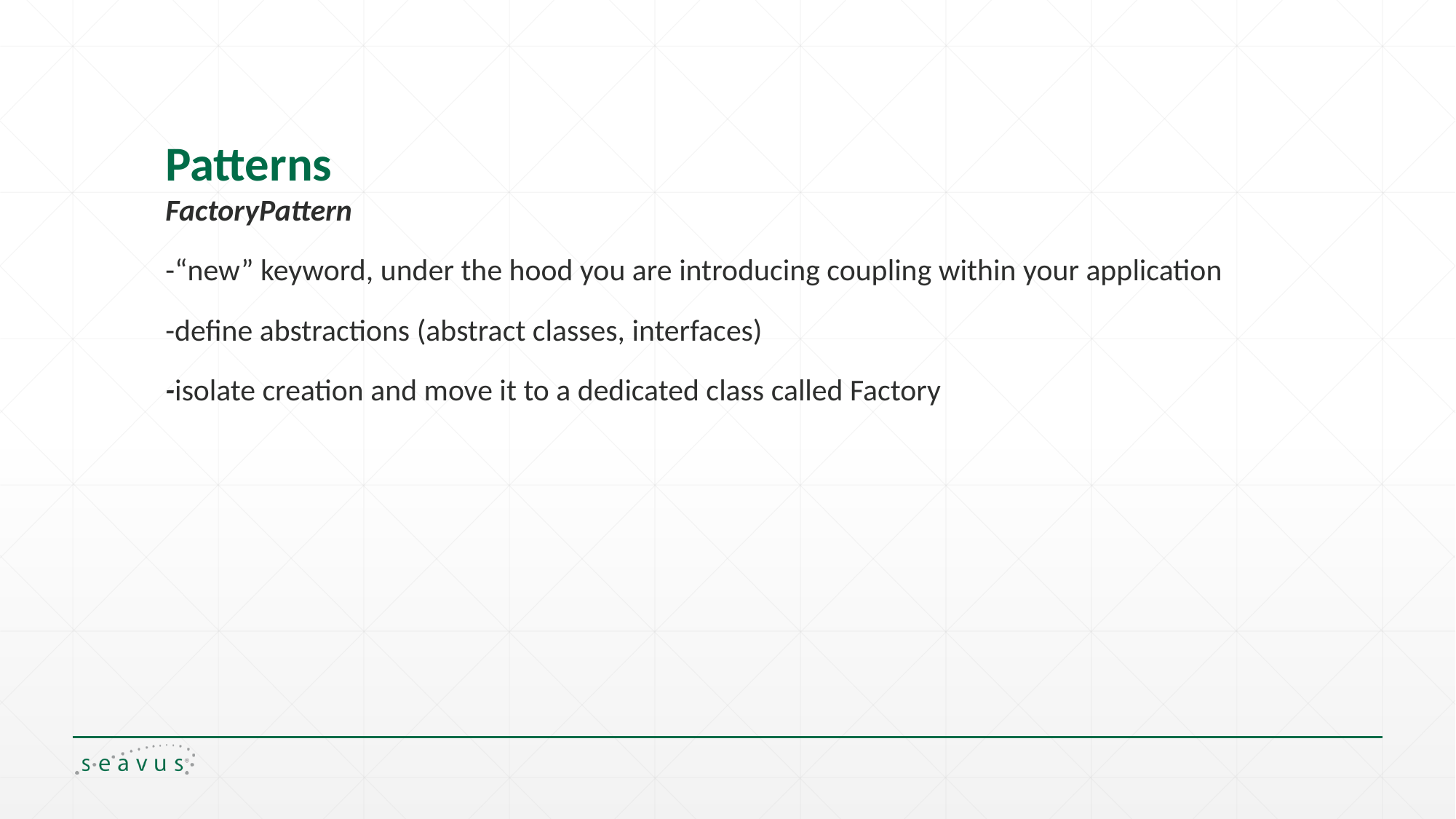

# Patterns
FactoryPattern
-“new” keyword, under the hood you are introducing coupling within your application
-define abstractions (abstract classes, interfaces)
-isolate creation and move it to a dedicated class called Factory